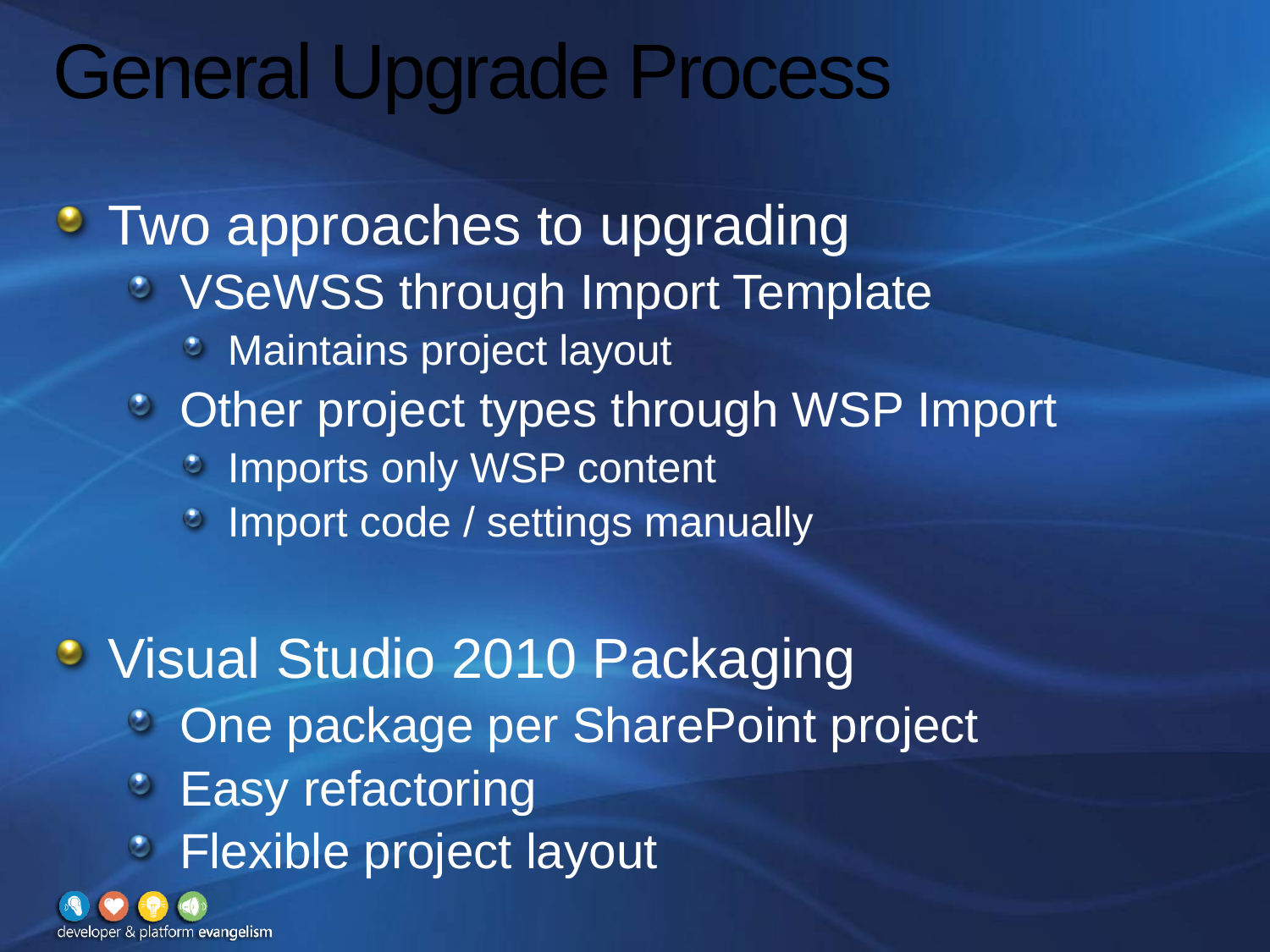

# General Upgrade Process
Two approaches to upgrading
VSeWSS through Import Template
Maintains project layout
Other project types through WSP Import
Imports only WSP content
Import code / settings manually

Visual Studio 2010 Packaging
One package per SharePoint project
Easy refactoring
Flexible project layout